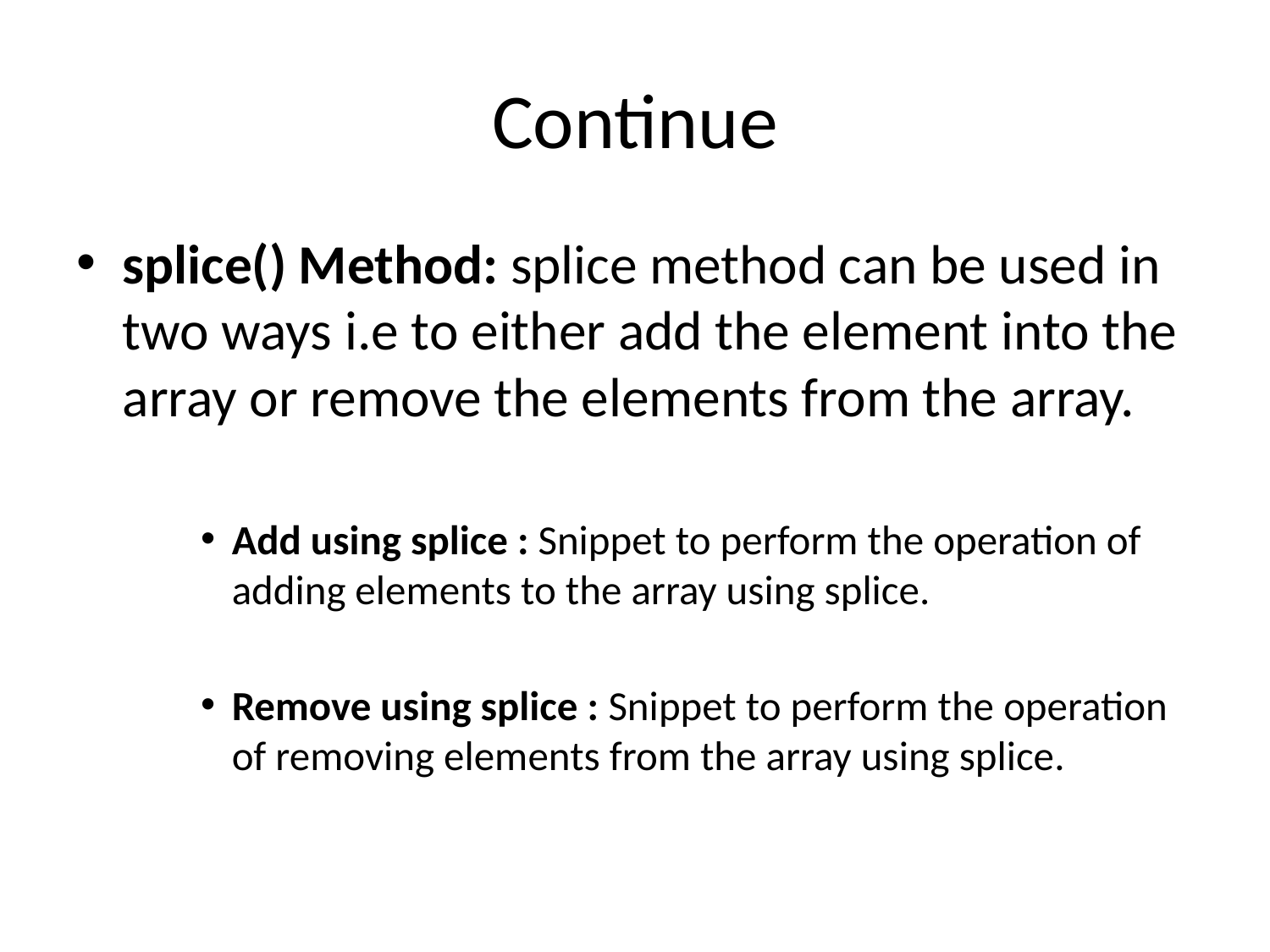

# Continue
splice() Method: splice method can be used in two ways i.e to either add the element into the array or remove the elements from the array.

Add using splice : Snippet to perform the operation of adding elements to the array using splice.

Remove using splice : Snippet to perform the operation of removing elements from the array using splice.